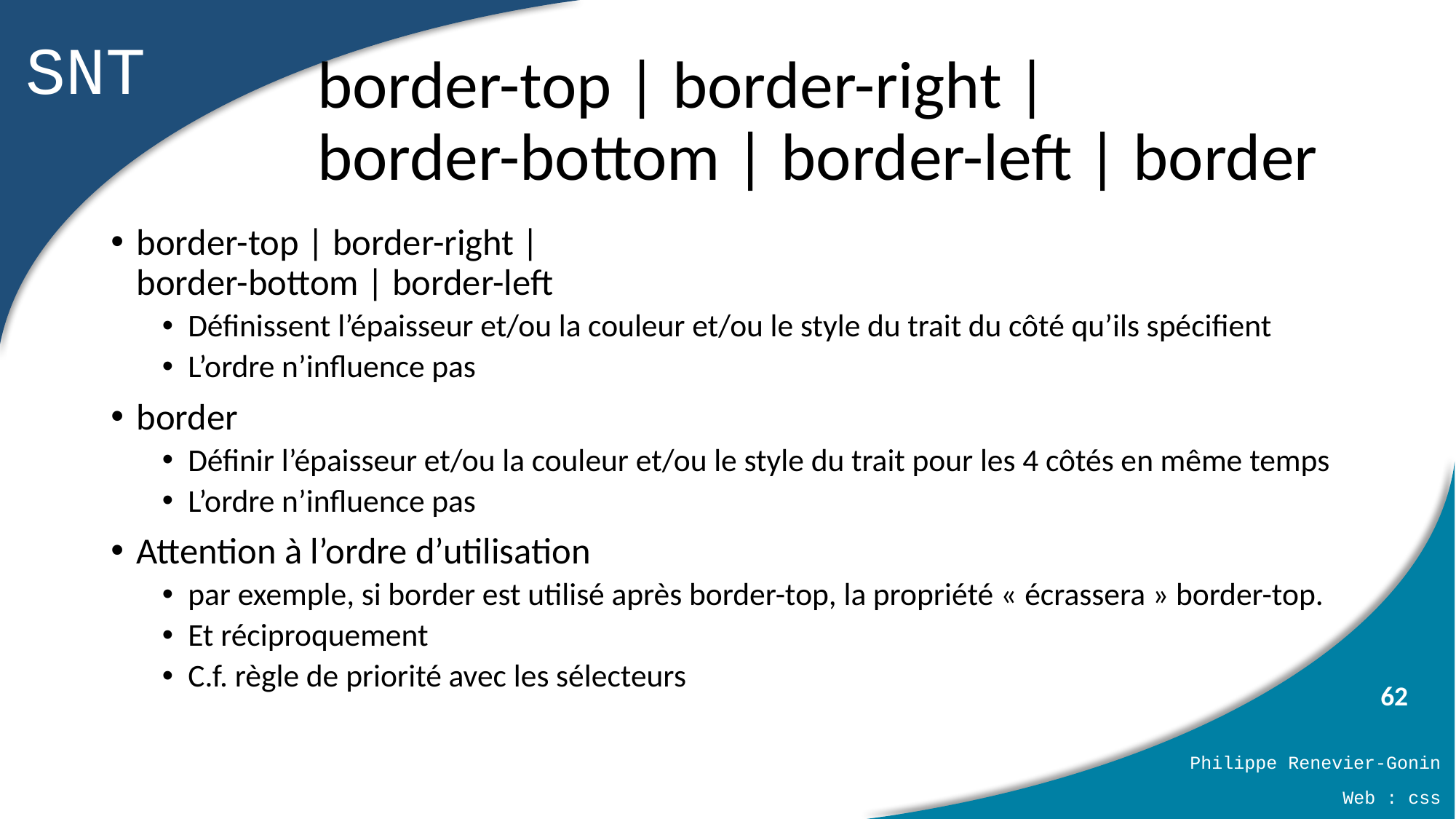

# border-top | border-right | border-bottom | border-left | border
border-top | border-right |
border-bottom | border-left
Définissent l’épaisseur et/ou la couleur et/ou le style du trait du côté qu’ils spécifient
L’ordre n’influence pas
border
Définir l’épaisseur et/ou la couleur et/ou le style du trait pour les 4 côtés en même temps
L’ordre n’influence pas
Attention à l’ordre d’utilisation
par exemple, si border est utilisé après border-top, la propriété « écrassera » border-top.
Et réciproquement
C.f. règle de priorité avec les sélecteurs